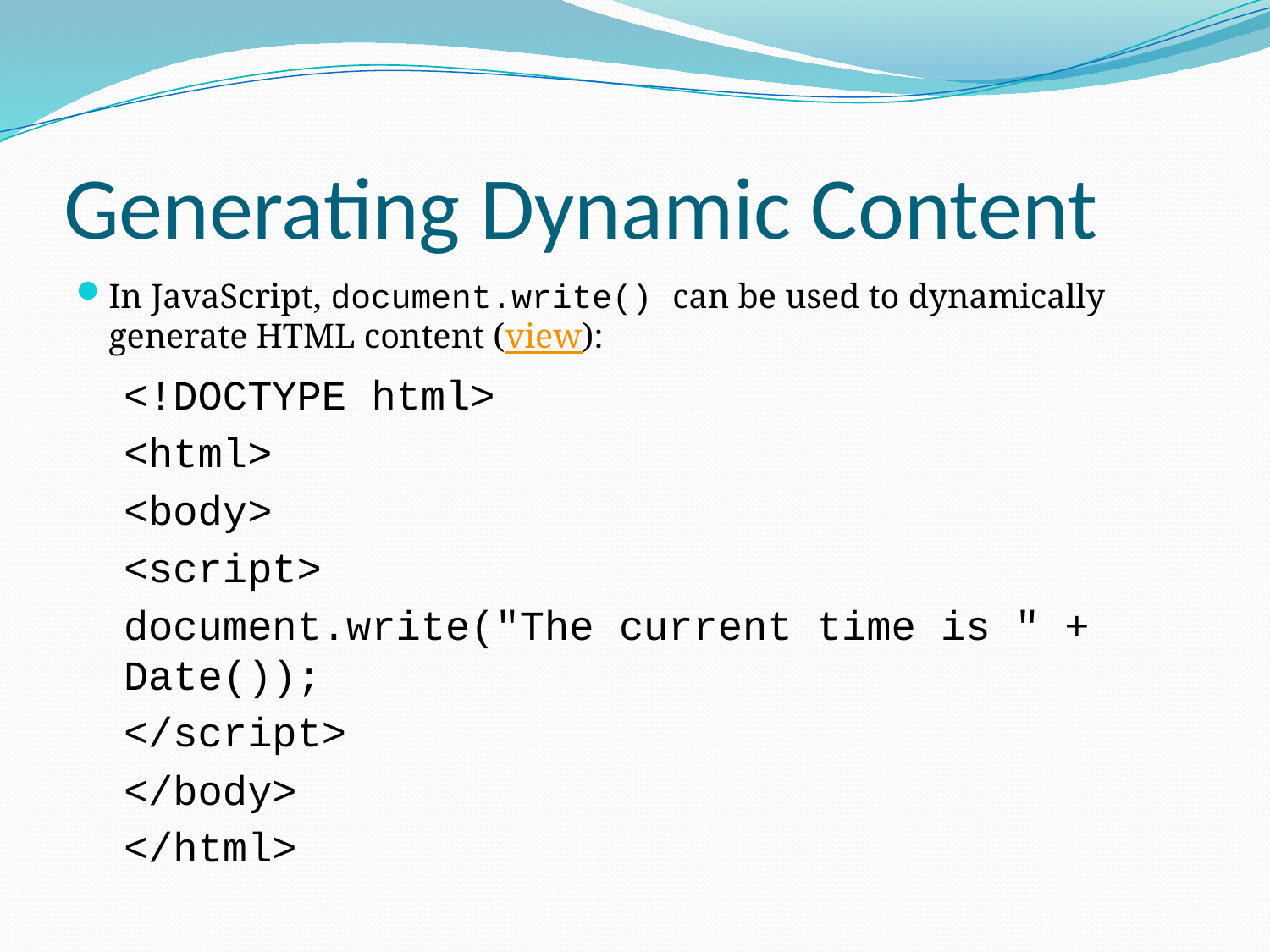

# Generating Dynamic Content
In JavaScript, document.write() can be used to dynamically generate HTML content (view):
<!DOCTYPE html>
<html>
<body>
<script>
document.write("The current time is " + Date());
</script>
</body>
</html>